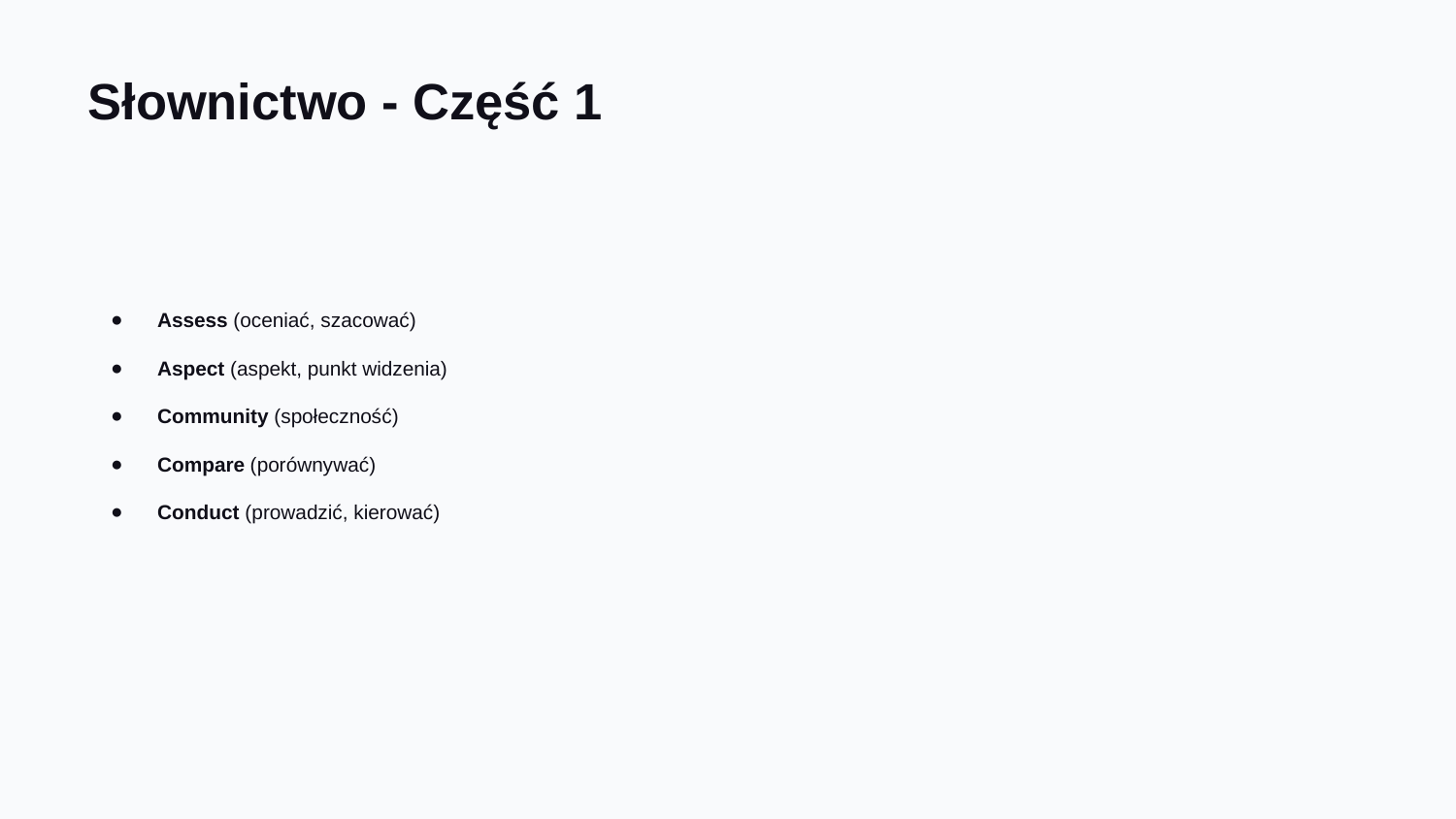

Słownictwo - Część 1
Assess (oceniać, szacować)
Aspect (aspekt, punkt widzenia)
Community (społeczność)
Compare (porównywać)
Conduct (prowadzić, kierować)